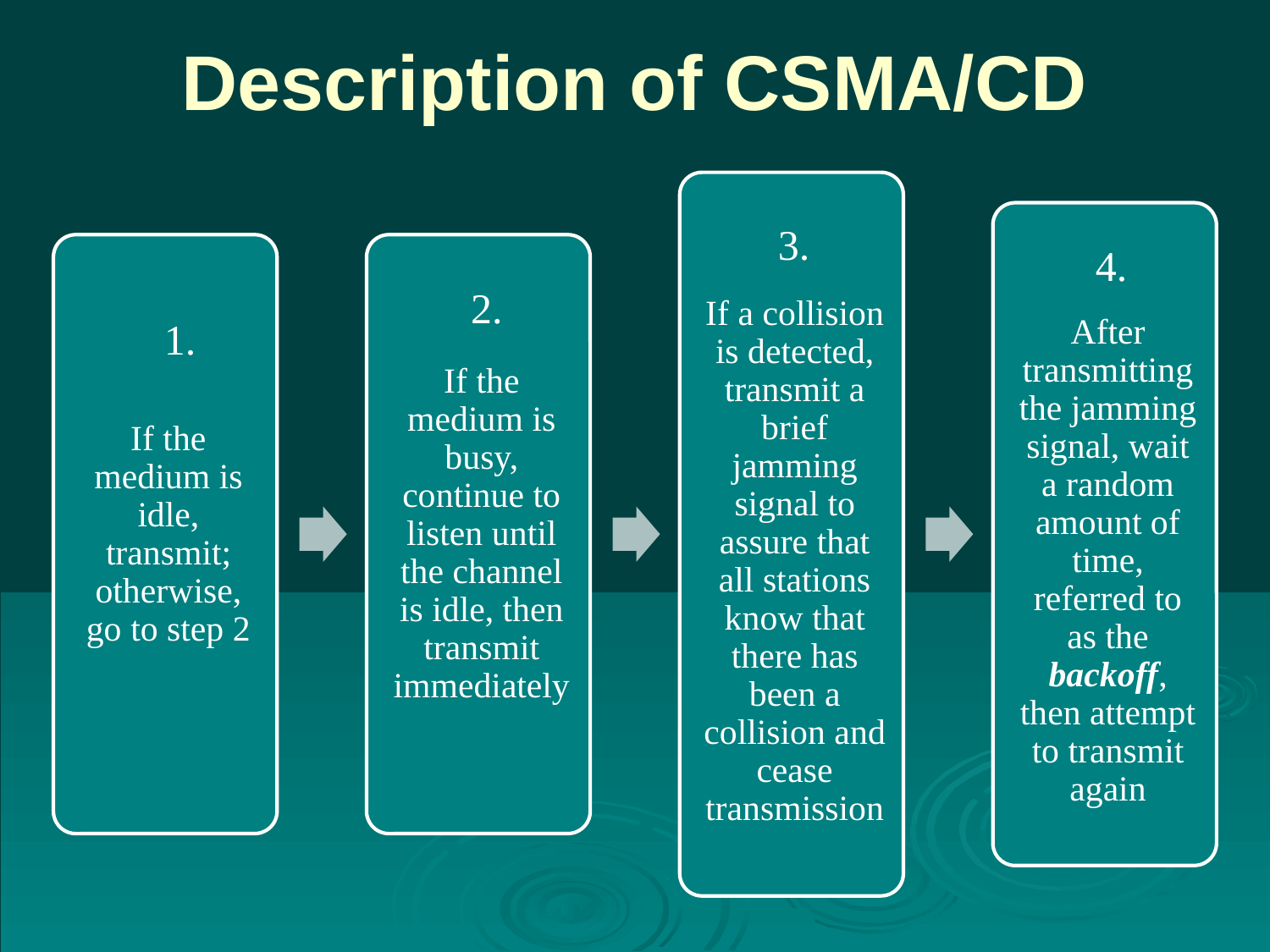

# Description of CSMA/CD
If the medium is idle, transmit; otherwise, go to step 2

If the medium is busy, continue to listen until the channel is idle, then transmit immediately

If a collision is detected, transmit a brief jamming signal to assure that all stations know that there has been a collision and cease transmission

After transmitting the jamming signal, wait a random amount of time, referred to as the backoff, then attempt to transmit again

3.
4.
2.
1.